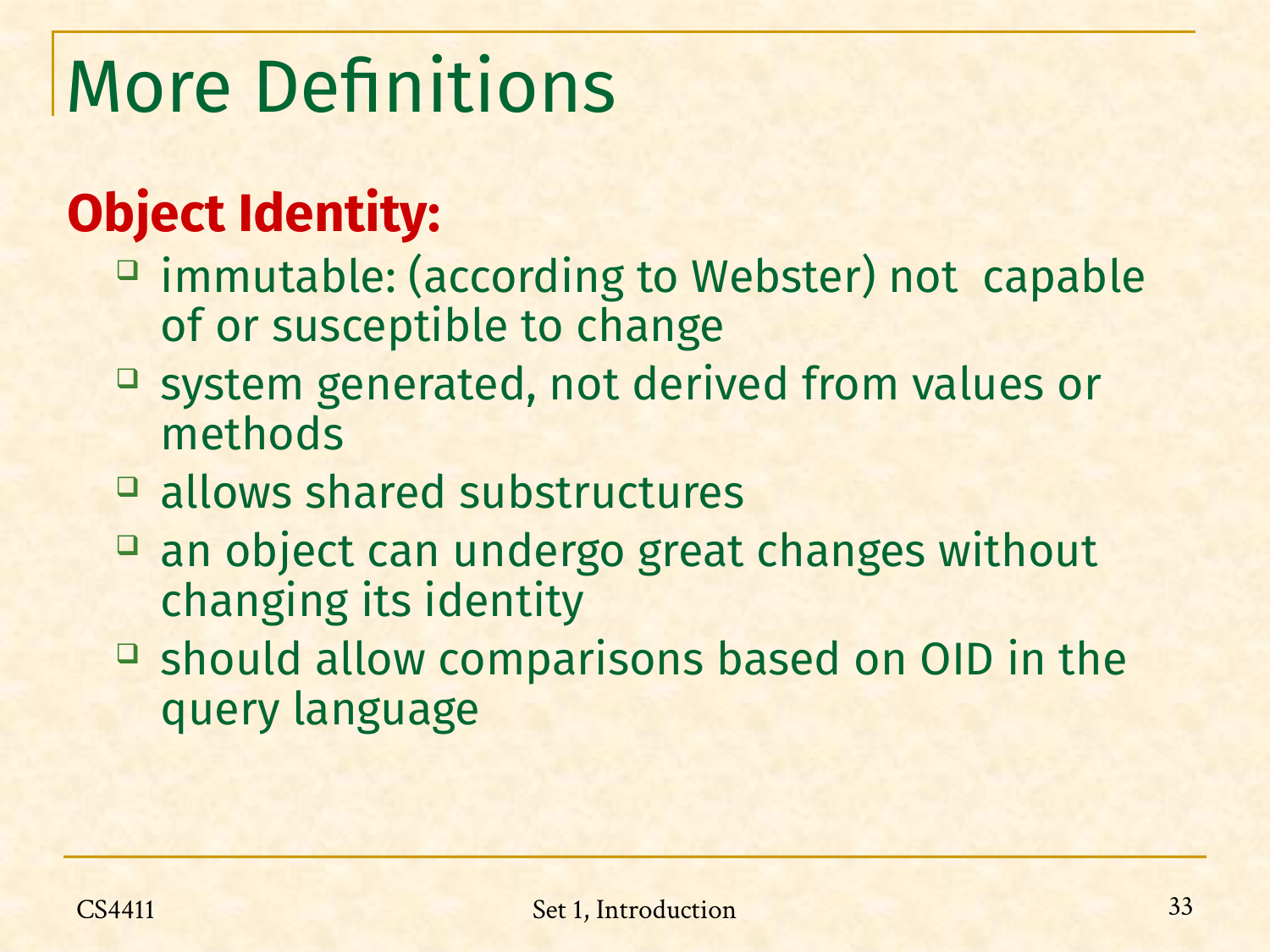

# More Definitions
Object Identity:
immutable: (according to Webster) not  capable of or susceptible to change
system generated, not derived from values or methods
allows shared substructures
an object can undergo great changes without changing its identity
should allow comparisons based on OID in the query language
CS4411
33
Set 1, Introduction